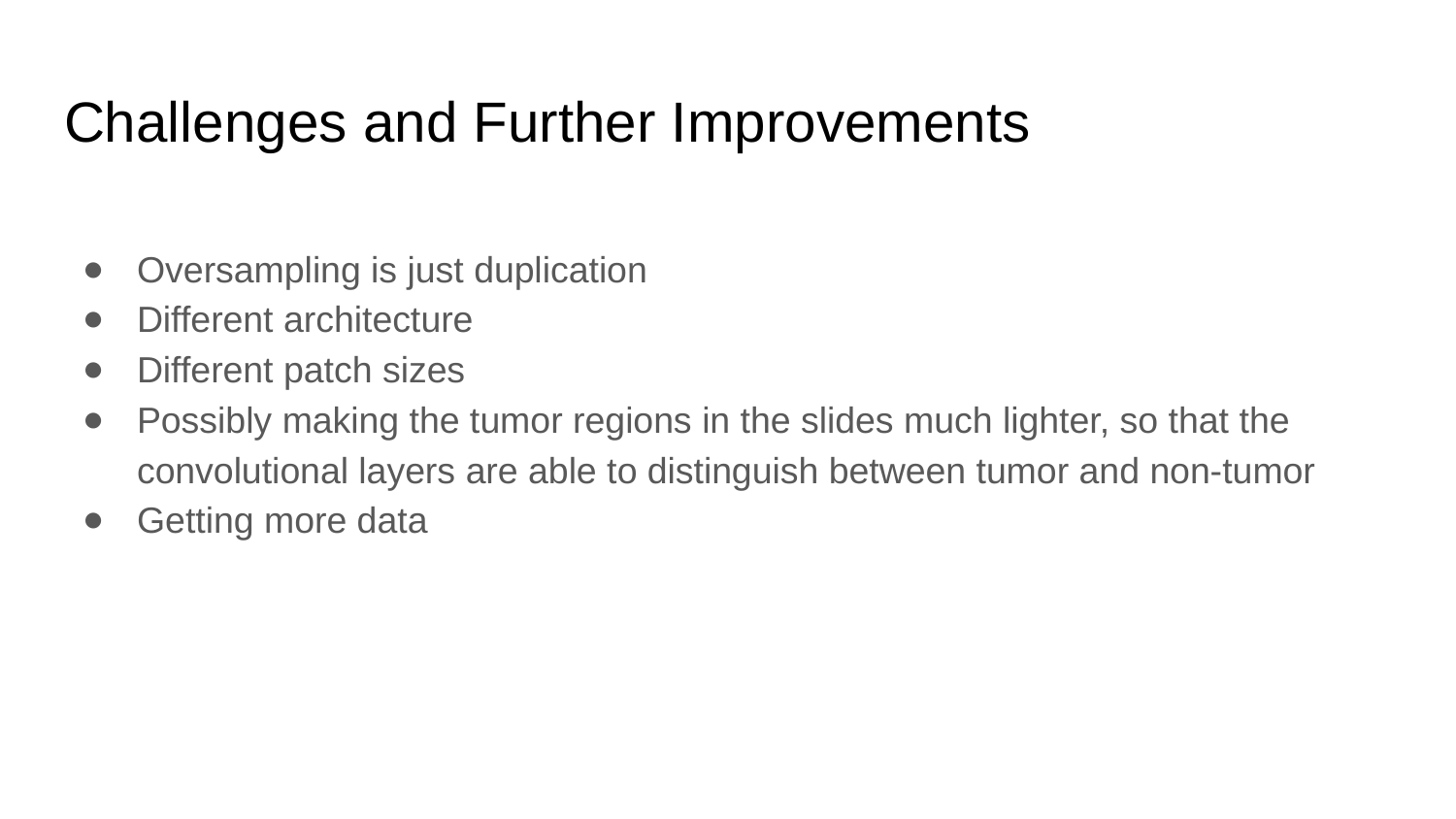

# Challenges and Further Improvements
Oversampling is just duplication
Different architecture
Different patch sizes
Possibly making the tumor regions in the slides much lighter, so that the convolutional layers are able to distinguish between tumor and non-tumor
Getting more data